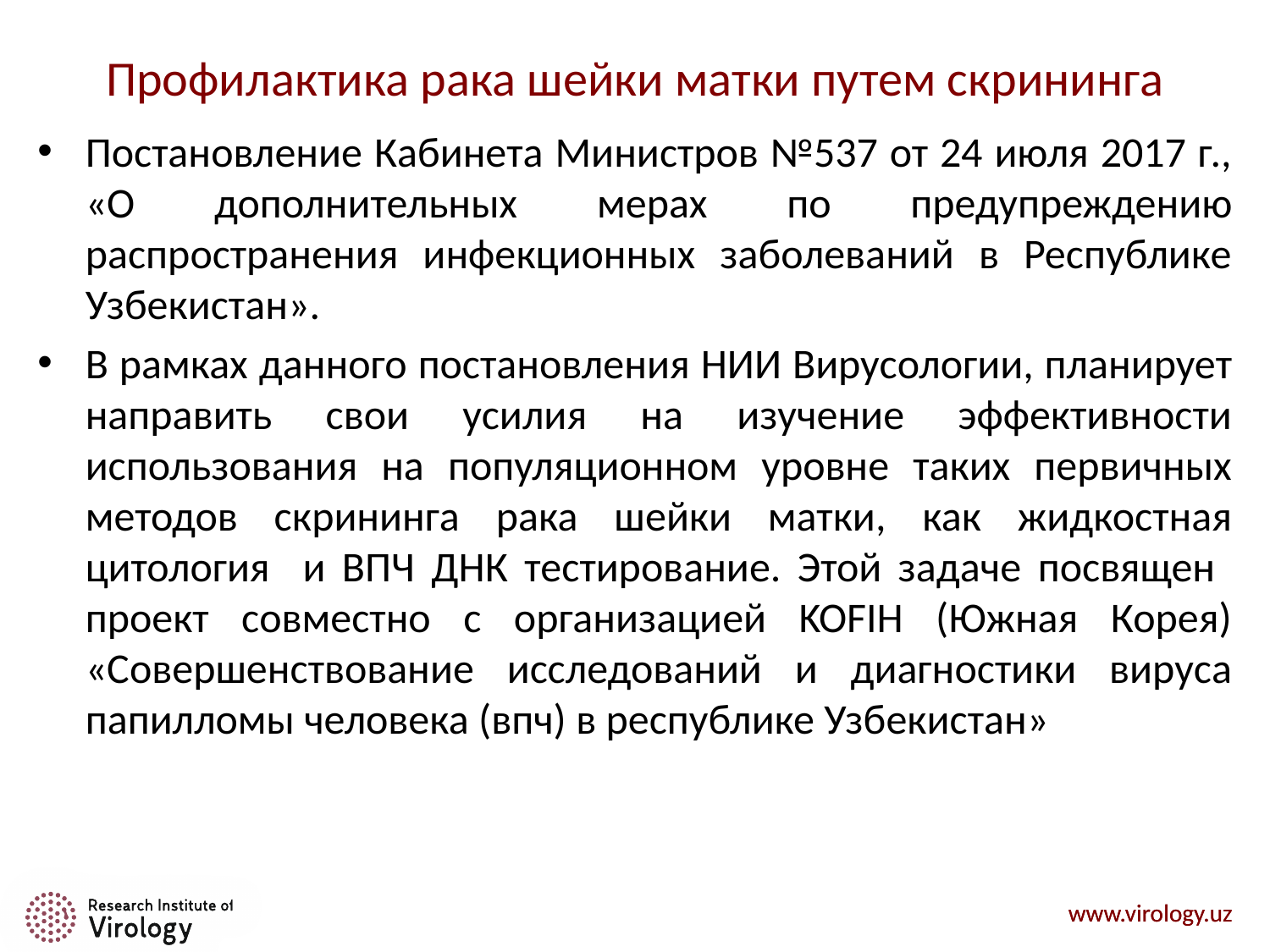

# Профилактика рака шейки матки путем скрининга
Постановление Кабинета Министров №537 от 24 июля 2017 г., «О дополнительных мерах по предупреждению распространения инфекционных заболеваний в Республике Узбекистан».
В рамках данного постановления НИИ Вирусологии, планирует направить свои усилия на изучение эффективности использования на популяционном уровне таких первичных методов скрининга рака шейки матки, как жидкостная цитология  и ВПЧ ДНК тестирование. Этой задаче посвящен  проект совместно с организацией KOFIH (Южная Корея) «Совершенствование исследований и диагностики вируса папилломы человека (впч) в республике Узбекистан»